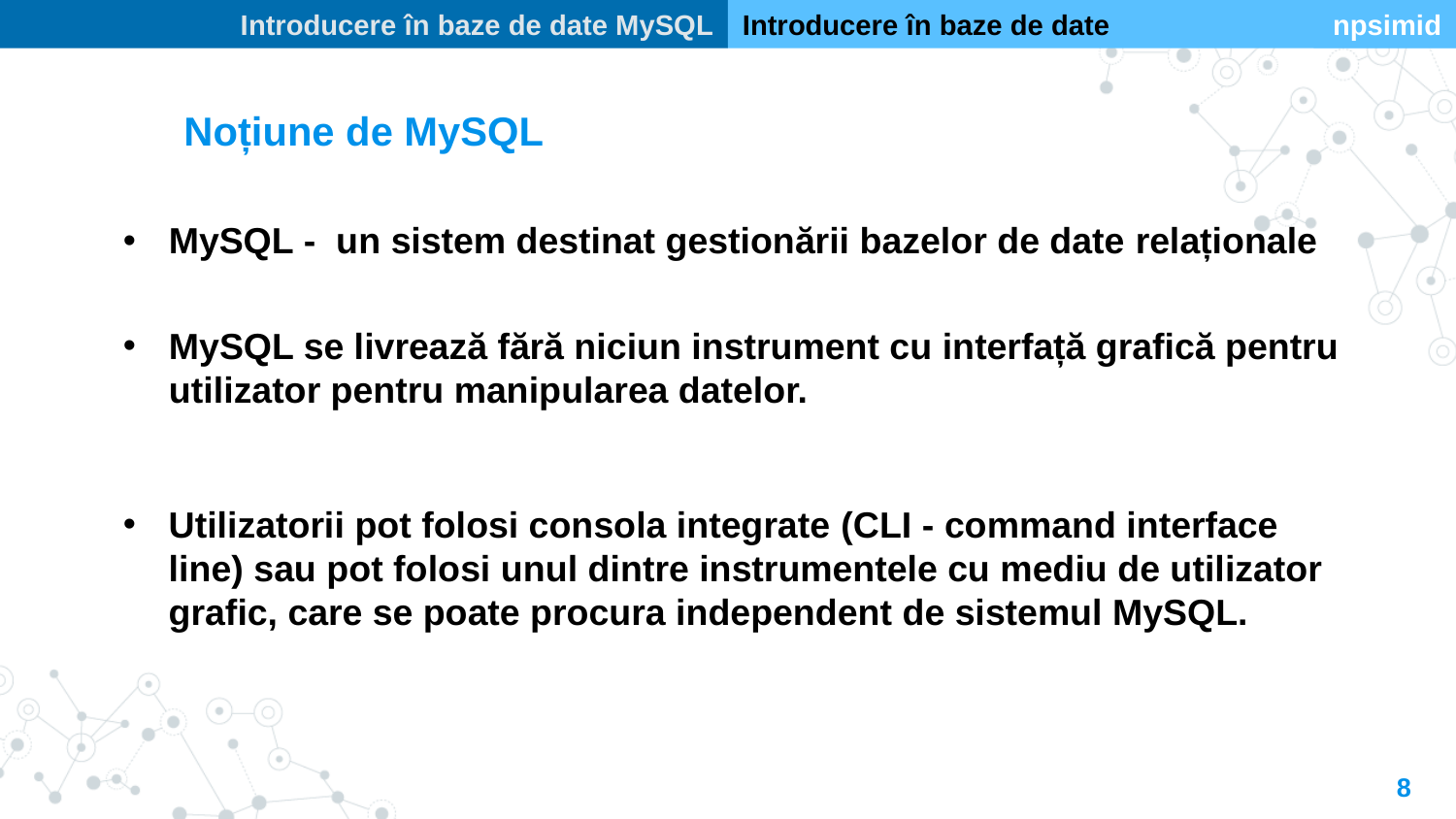

Introducere în baze de date MySQL
Introducere în baze de date
npsimid
Noțiune de MySQL
MySQL -  un sistem destinat gestionării bazelor de date relaționale
MySQL se livrează fără niciun instrument cu interfață grafică pentru utilizator pentru manipularea datelor.
Utilizatorii pot folosi consola integrate (CLI - command interface line) sau pot folosi unul dintre instrumentele cu mediu de utilizator grafic, care se poate procura independent de sistemul MySQL.
8